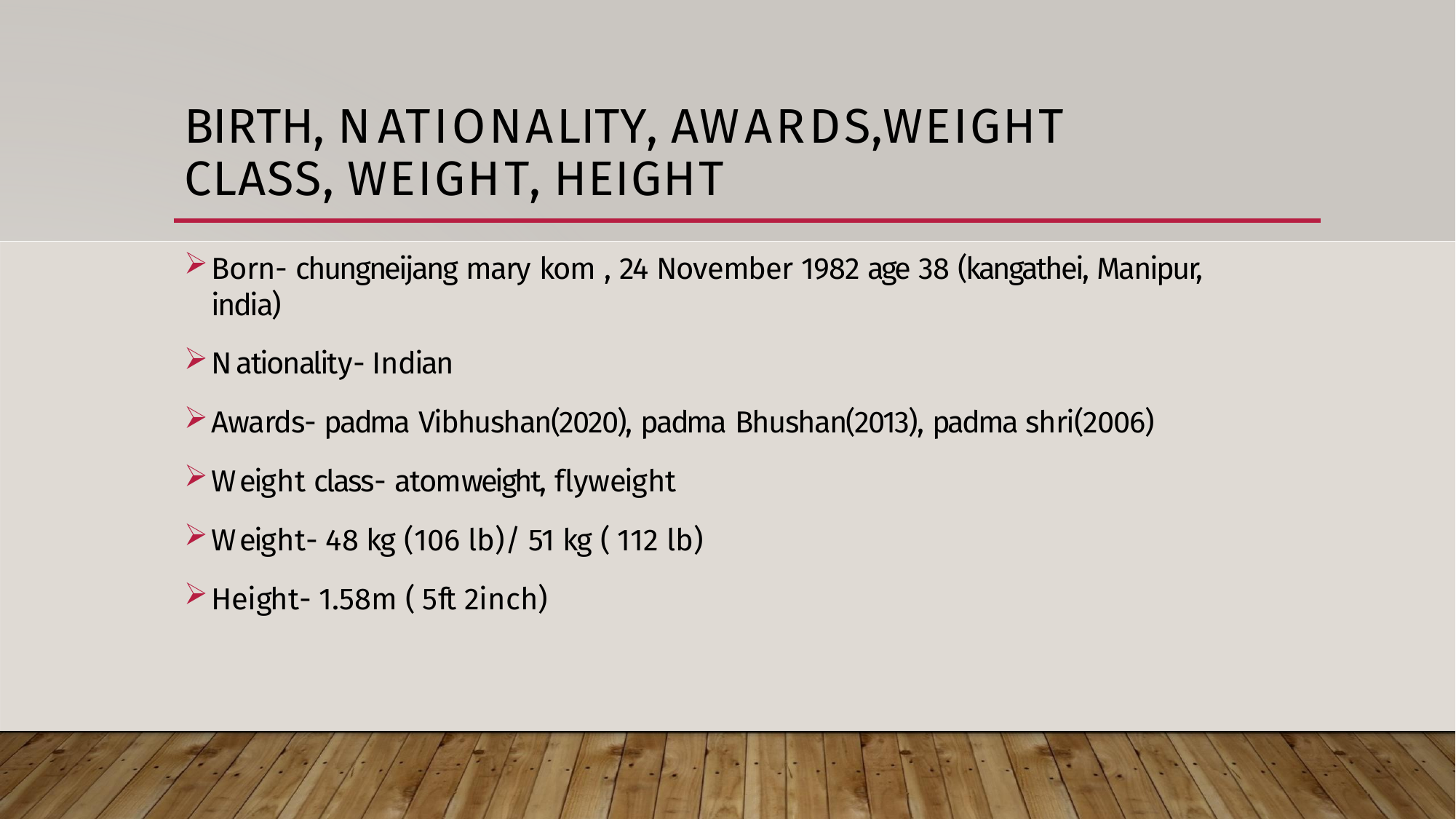

# BIRTH, NATIONALITY, AWARDS,WEIGHT CLASS,  WEIGHT, HEIGHT

Born- chungneijang mary kom , 24 November 1982 age 38 (kangathei, Manipur, india)
Nationality- Indian
Awards- padma Vibhushan(2020), padma Bhushan(2013), padma shri(2006)
Weight class- atomweight, flyweight
Weight- 48 kg (106 lb)/ 51 kg ( 112 lb)
Height- 1.58m ( 5ft 2inch)